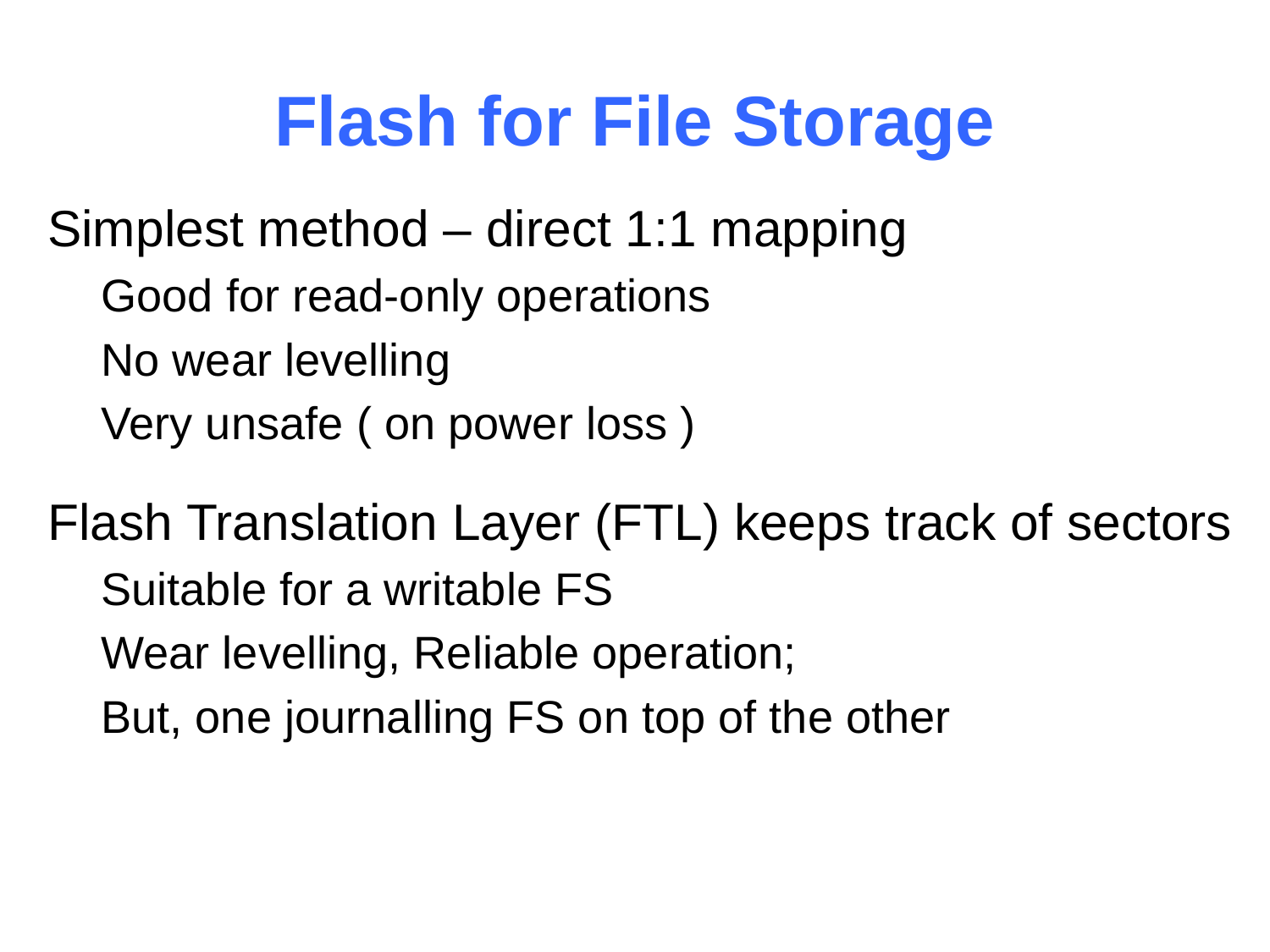

# Flash for File Storage

Simplest method – direct 1:1 mapping
Good for read-only operations
No wear levelling
Very unsafe ( on power loss )

Flash Translation Layer (FTL) keeps track of sectors
Suitable for a writable FS
Wear levelling, Reliable operation;
But, one journalling FS on top of the other